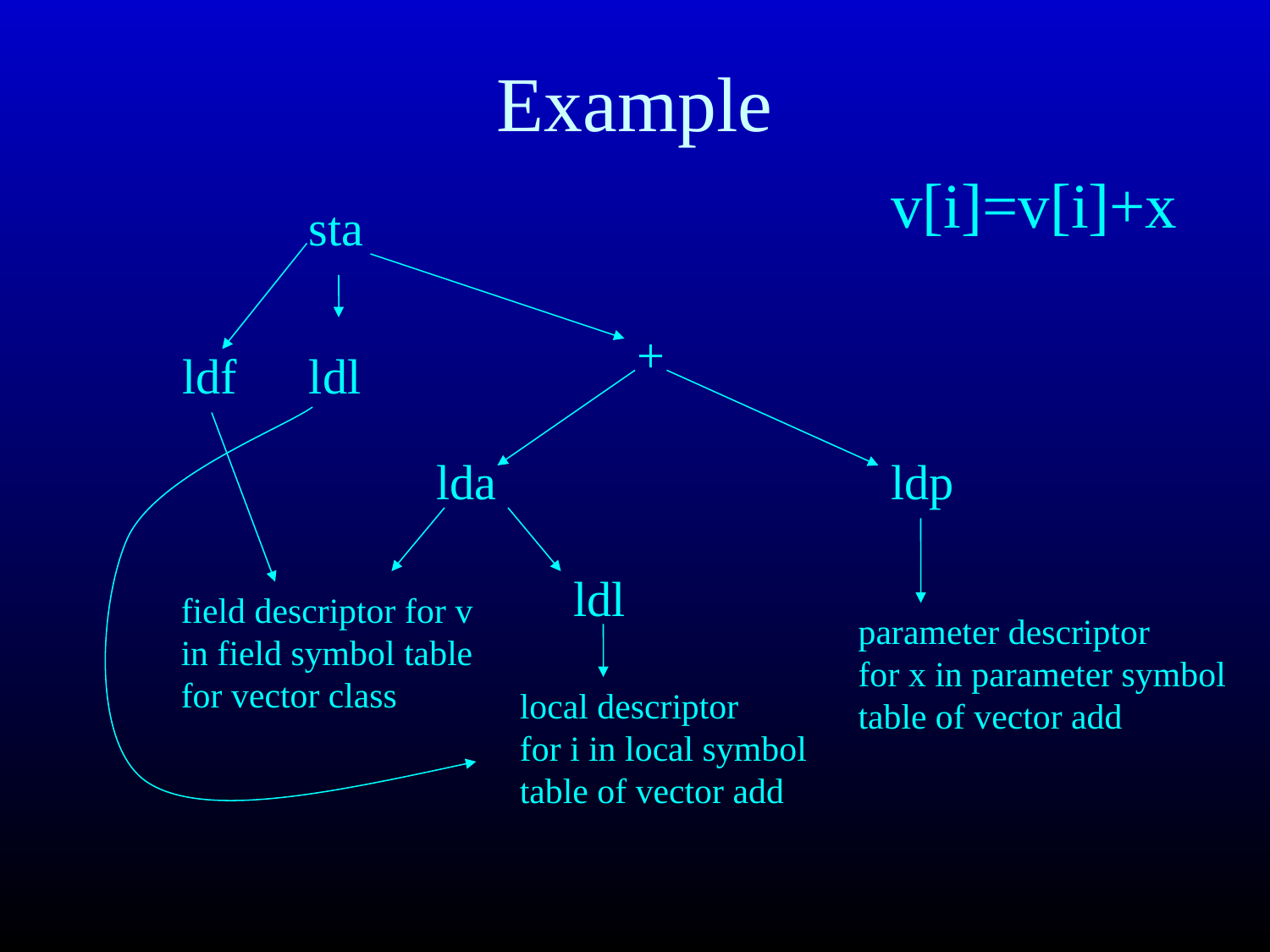

Example
v[i]=v[i]+x
sta

+
ldf
ldl

lda
ldp

ldl
field descriptor for v
in field symbol table
for vector class
parameter descriptor
for x in parameter symbol
table of vector add

local descriptor
for i in local symbol
table of vector add